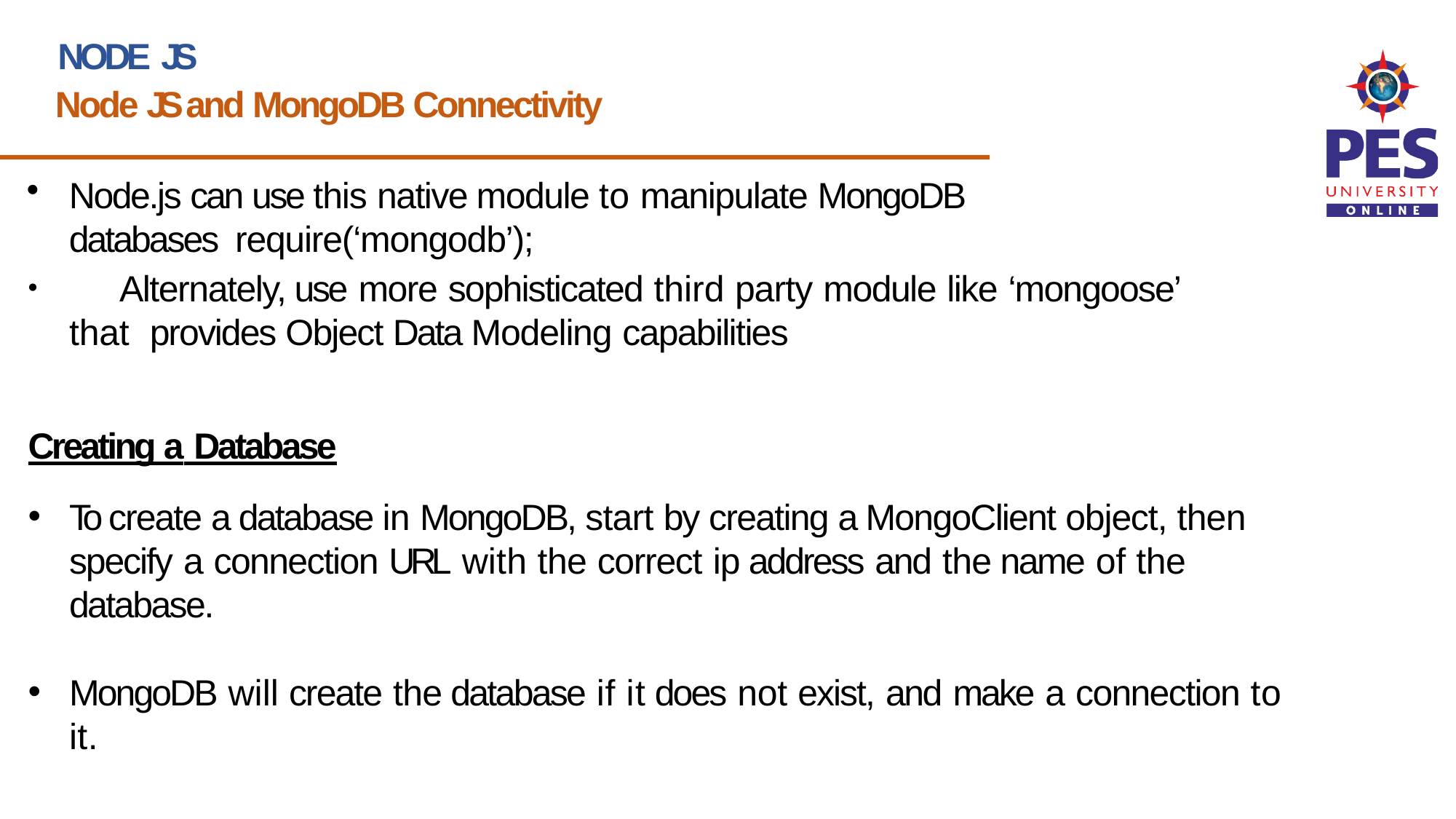

NODE JS
Node JS and MongoDB Connectivity

Node.js can use this native module to manipulate MongoDB databases  require(‘mongodb’);
	Alternately, use more sophisticated third party module like ‘mongoose’ that  provides Object Data Modeling capabilities

Creating a Database
To create a database in MongoDB, start by creating a MongoClient object, then  specify a connection URL with the correct ip address and the name of the database.

MongoDB will create the database if it does not exist, and make a connection to it.